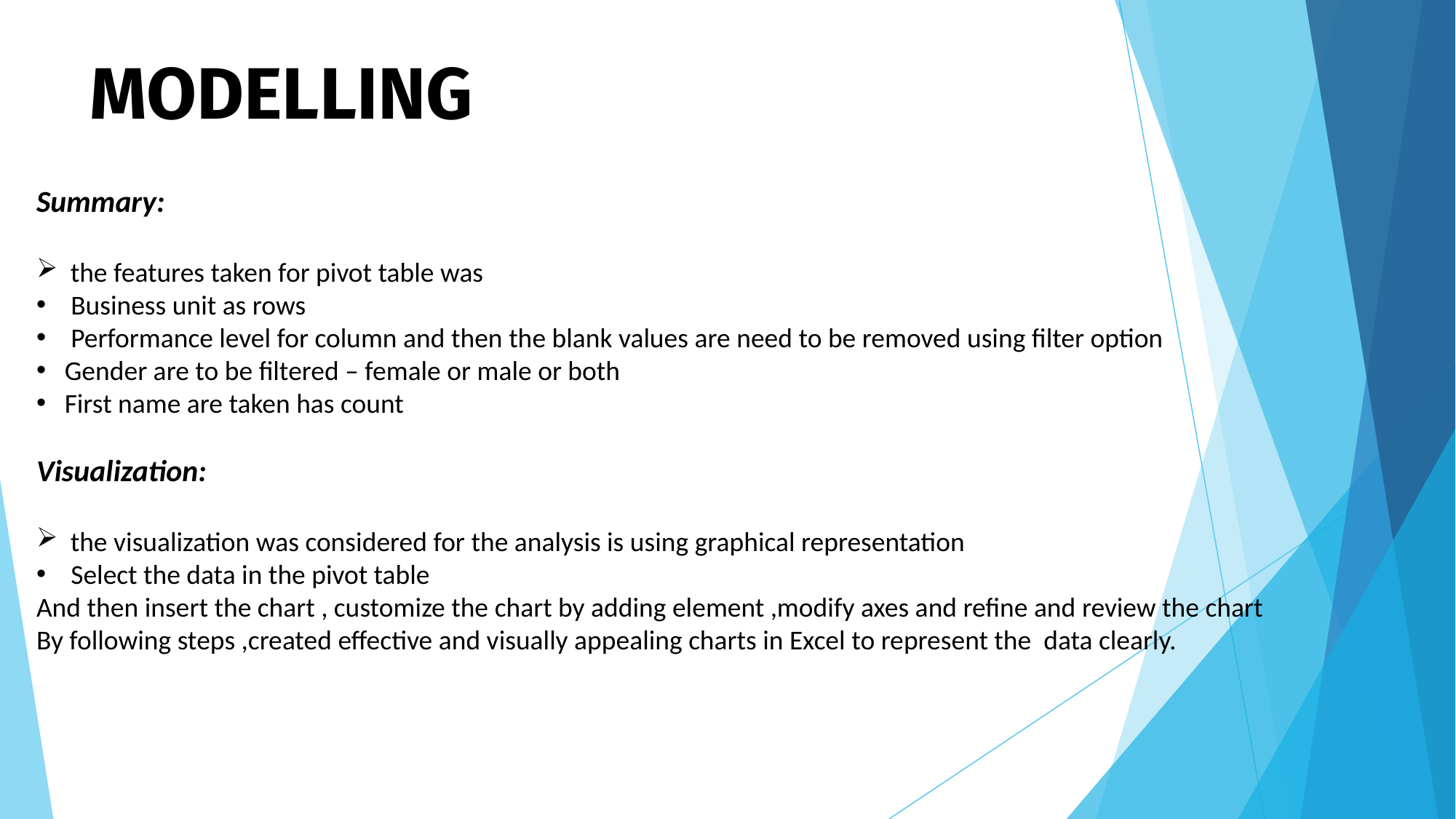

# MODELLING
Summary:

  the features taken for pivot table was
    Business unit as rows
    Performance level for column and then the blank values are need to be removed using filter option
   Gender are to be filtered – female or male or both
   First name are taken has count

Visualization:

  the visualization was considered for the analysis is using graphical representation
    Select the data in the pivot table
And then insert the chart , customize the chart by adding element ,modify axes and refine and review the chart
By following steps ,created effective and visually appealing charts in Excel to represent the  data clearly.